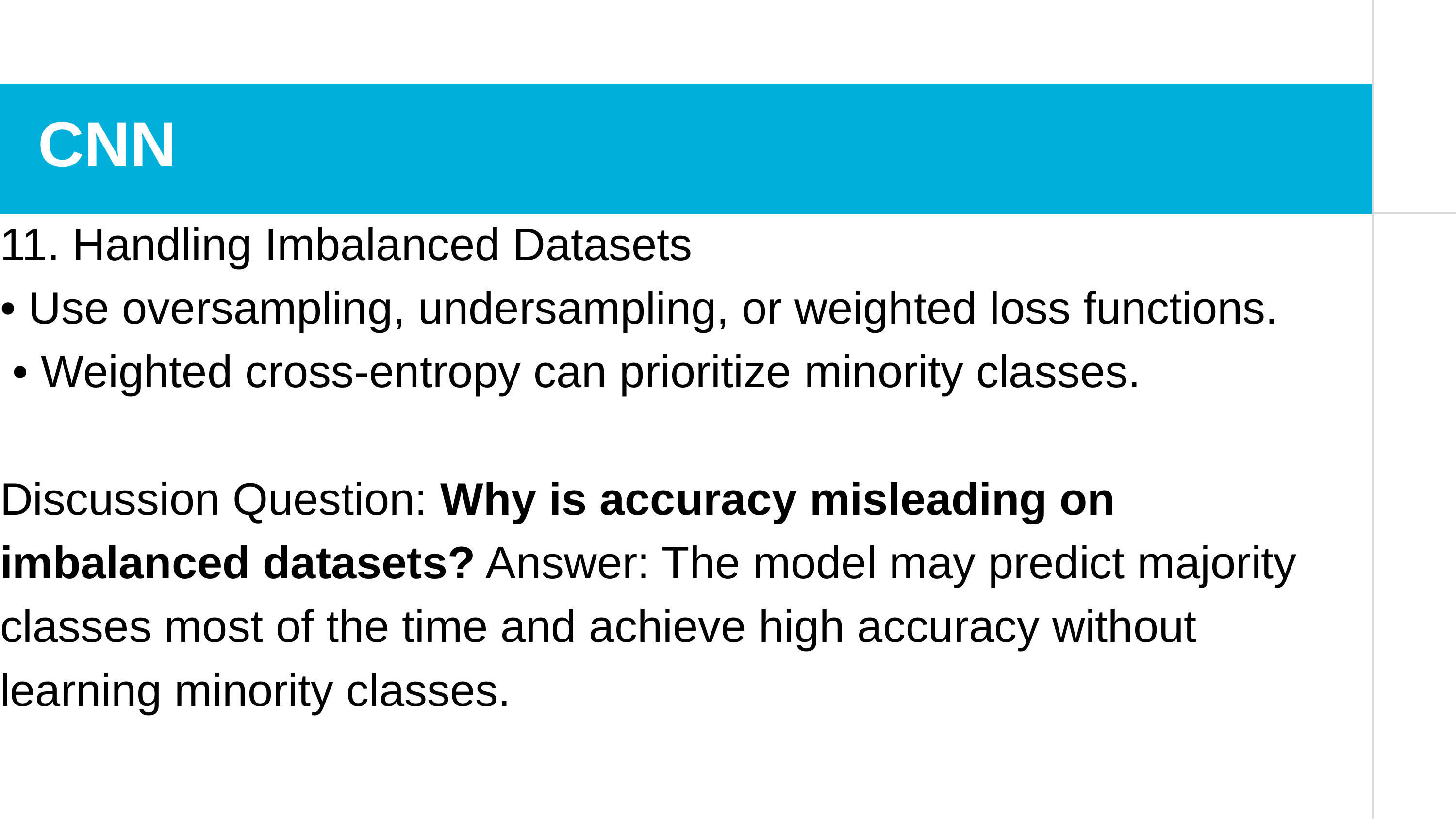

CNN
11. Handling Imbalanced Datasets
• Use oversampling, undersampling, or weighted loss functions.
 • Weighted cross-entropy can prioritize minority classes.

Discussion Question: Why is accuracy misleading on imbalanced datasets? Answer: The model may predict majority classes most of the time and achieve high accuracy without learning minority classes.